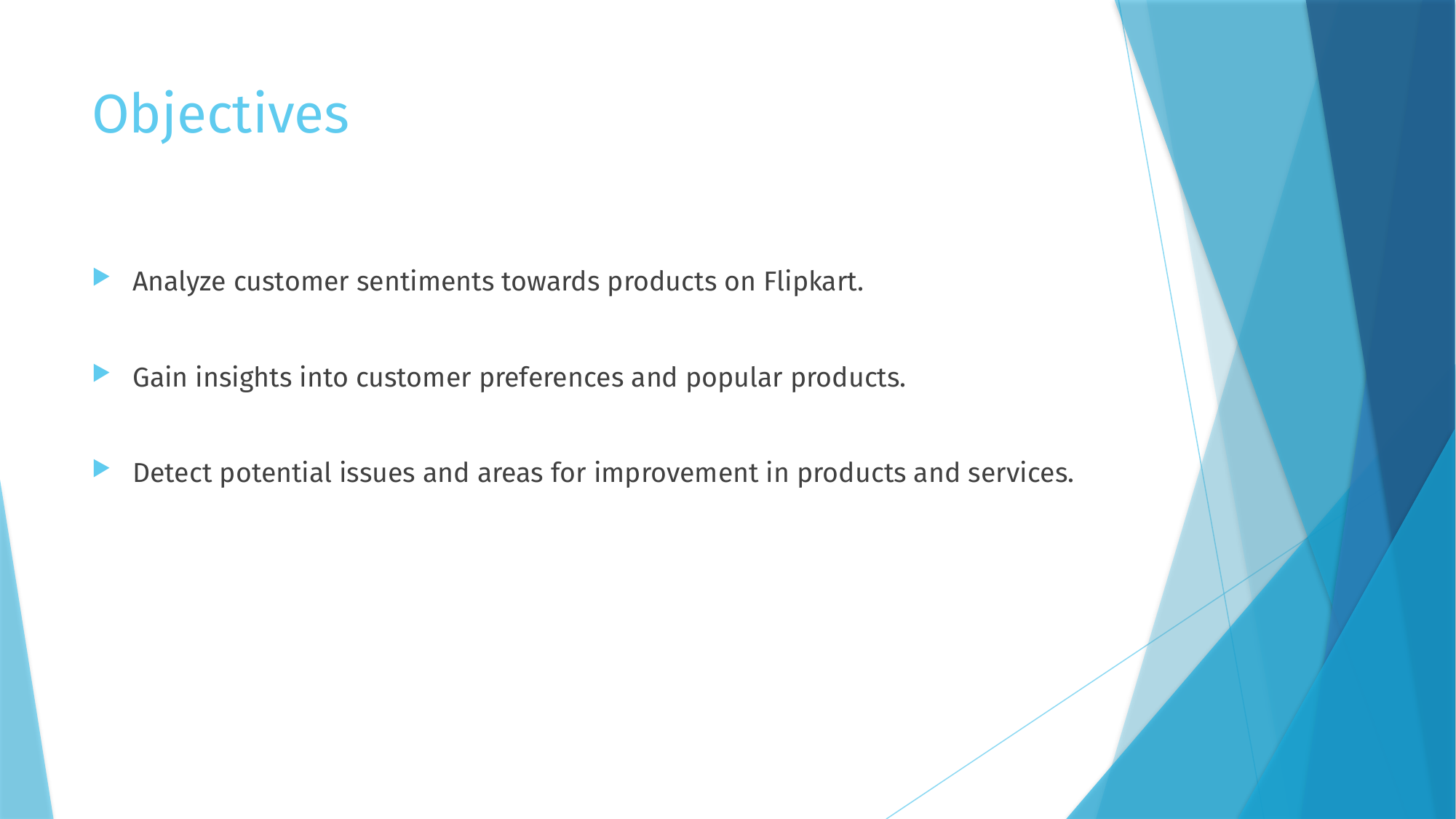

# Objectives
Analyze customer sentiments towards products on Flipkart.

Gain insights into customer preferences and popular products.

Detect potential issues and areas for improvement in products and services.